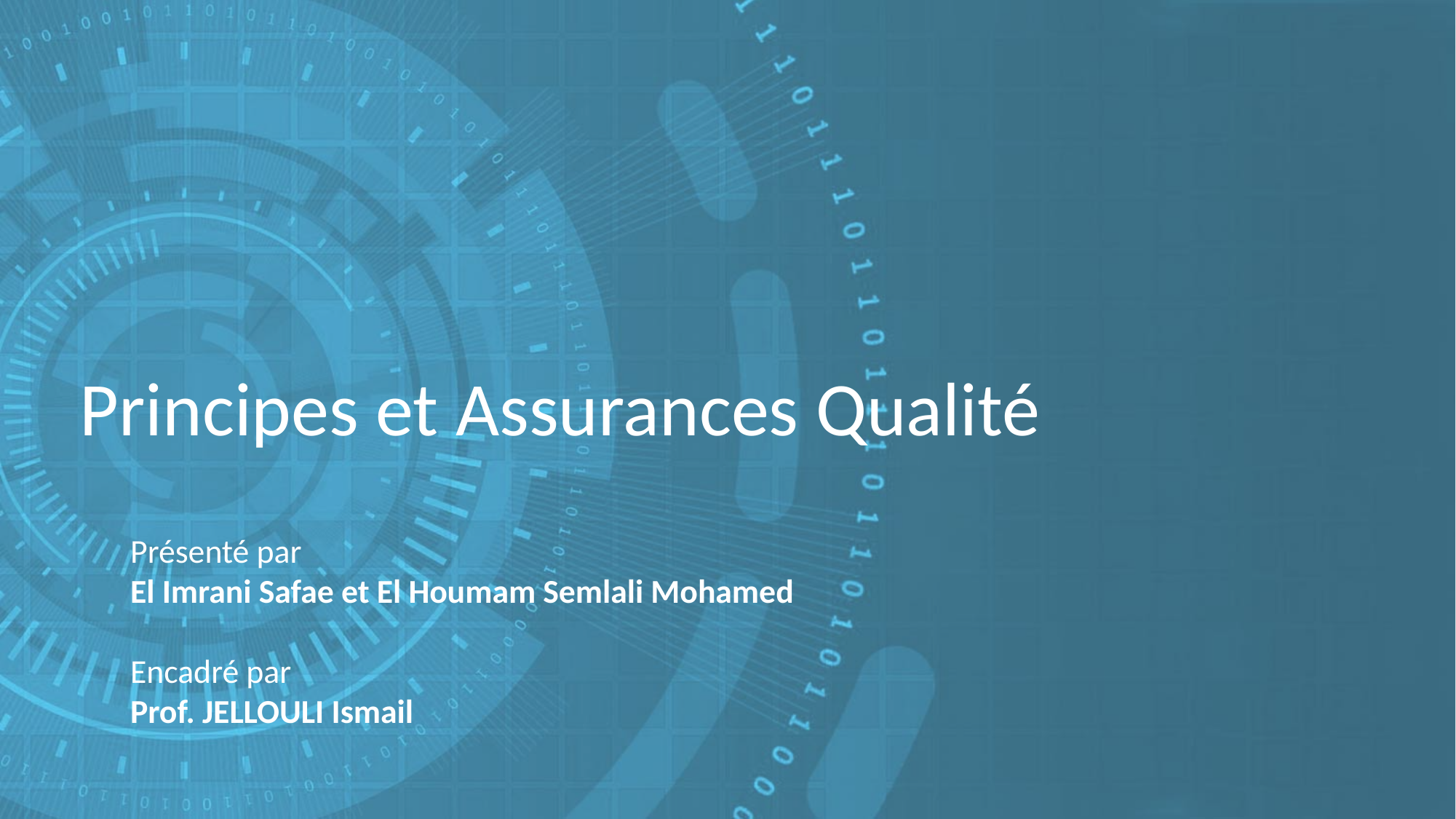

Principes et Assurances Qualité
Présenté par
El Imrani Safae et El Houmam Semlali Mohamed

Encadré par
Prof. JELLOULI Ismail